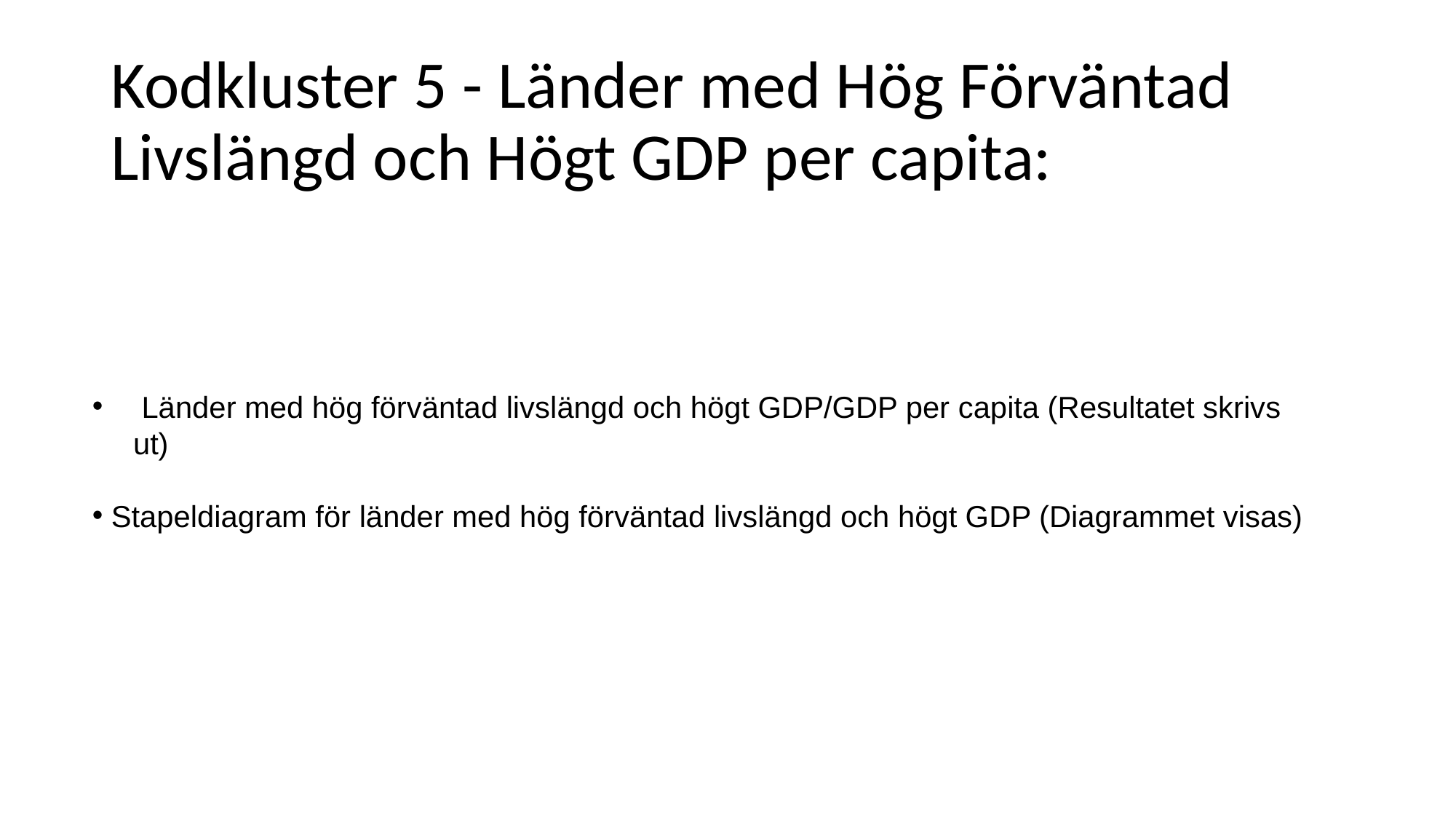

# Kodkluster 5 - Länder med Hög Förväntad Livslängd och Högt GDP per capita:
 Länder med hög förväntad livslängd och högt GDP/GDP per capita (Resultatet skrivs ut)

 Stapeldiagram för länder med hög förväntad livslängd och högt GDP (Diagrammet visas)